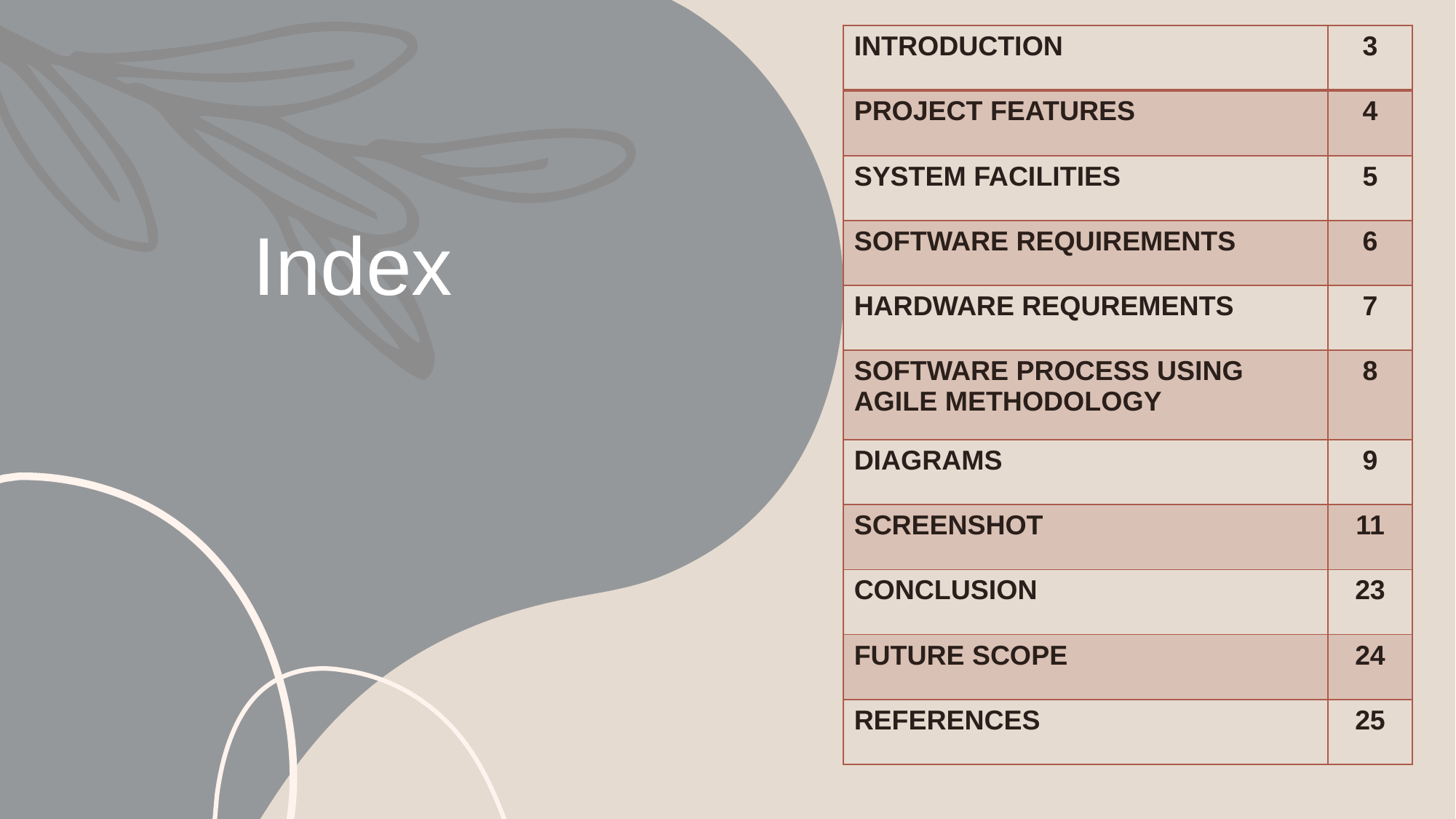

| INTRODUCTION | 3 |
| --- | --- |
| PROJECT FEATURES | 4 |
| SYSTEM FACILITIES | 5 |
| SOFTWARE REQUIREMENTS | 6 |
| HARDWARE REQUREMENTS | 7 |
| SOFTWARE PROCESS USING AGILE METHODOLOGY | 8 |
| DIAGRAMS | 9 |
| SCREENSHOT | 11 |
| CONCLUSION | 23 |
| FUTURE SCOPE | 24 |
| REFERENCES | 25 |
# Index